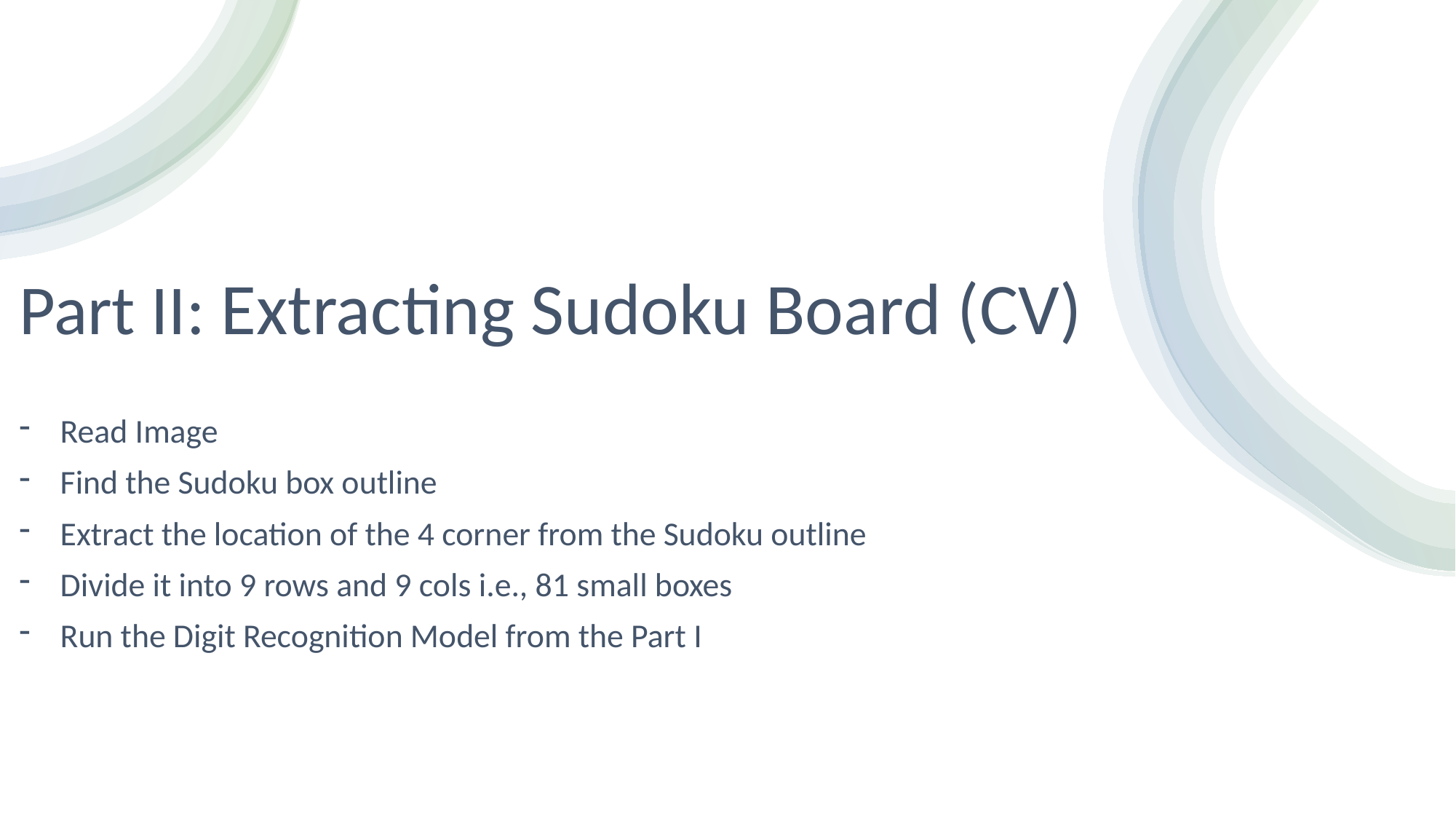

# Part II: Extracting Sudoku Board (CV)
Read Image
Find the Sudoku box outline
Extract the location of the 4 corner from the Sudoku outline
Divide it into 9 rows and 9 cols i.e., 81 small boxes
Run the Digit Recognition Model from the Part I